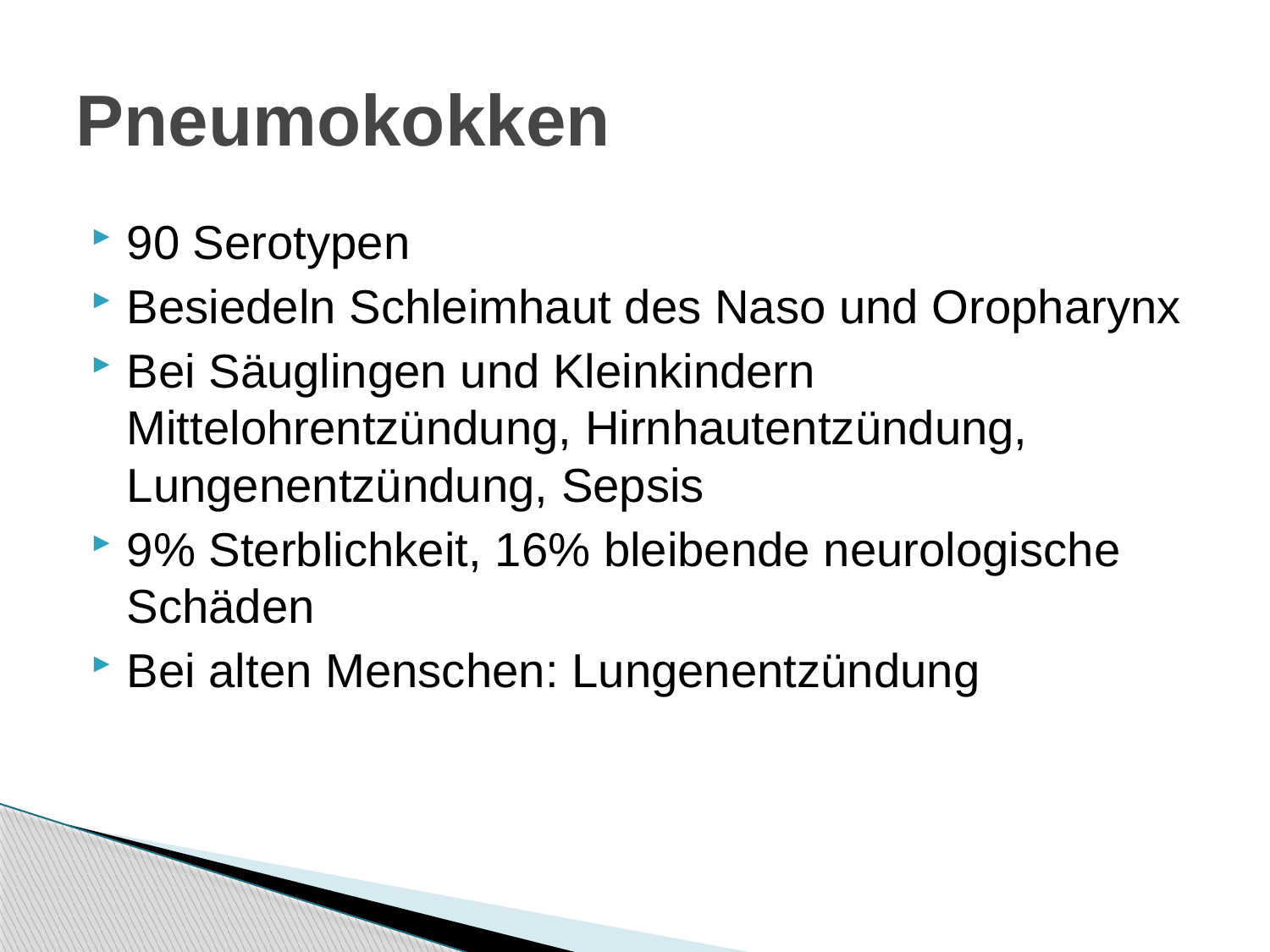

# Pneumokokken
90 Serotypen
Besiedeln Schleimhaut des Naso und Oropharynx
Bei Säuglingen und Kleinkindern Mittelohrentzündung, Hirnhautentzündung, Lungenentzündung, Sepsis
9% Sterblichkeit, 16% bleibende neurologische Schäden
Bei alten Menschen: Lungenentzündung